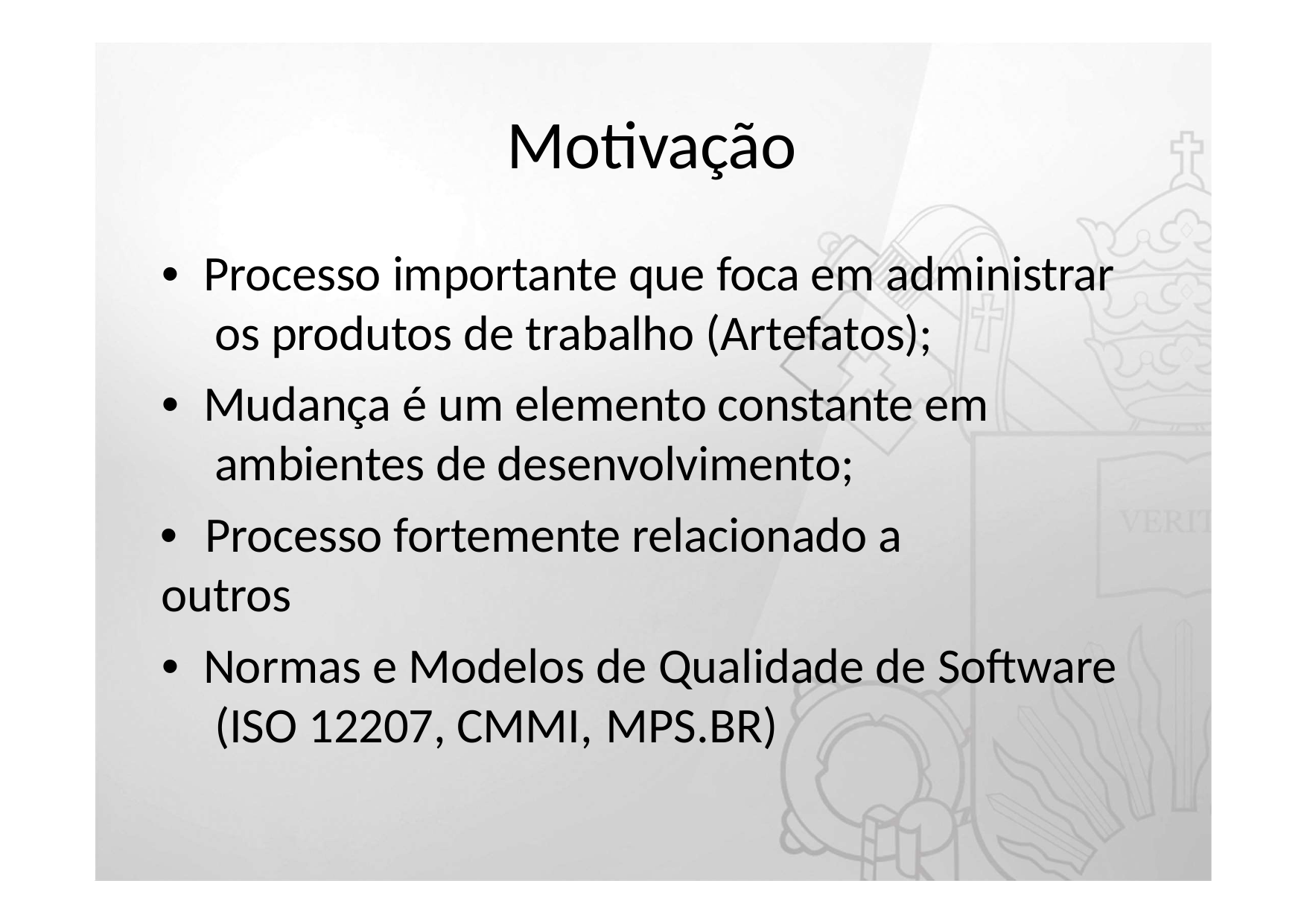

# Motivação
•	Processo importante que foca em administrar  os produtos de trabalho (Artefatos);
•	Mudança é um elemento constante em  ambientes de desenvolvimento;
•	Processo fortemente relacionado a outros
•	Normas e Modelos de Qualidade de Software  (ISO 12207, CMMI, MPS.BR)